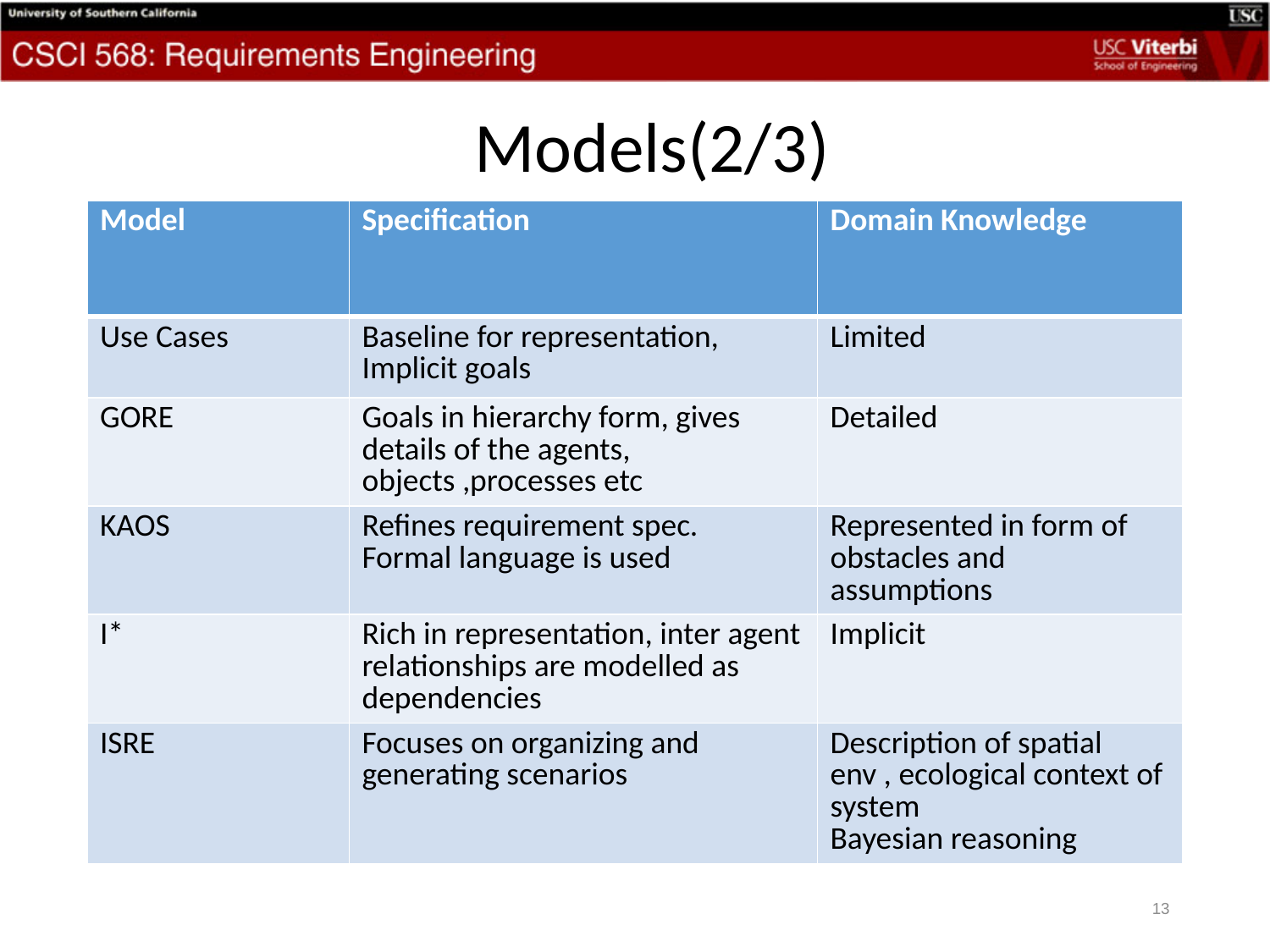

# Models(2/3)
| Model | Specification | Domain Knowledge |
| --- | --- | --- |
| Use Cases | Baseline for representation, Implicit goals | Limited |
| GORE | Goals in hierarchy form, gives details of the agents, objects ,processes etc | Detailed |
| KAOS | Refines requirement spec. Formal language is used | Represented in form of obstacles and assumptions |
| I\* | Rich in representation, inter agent relationships are modelled as dependencies | Implicit |
| ISRE | Focuses on organizing and generating scenarios | Description of spatial env , ecological context of system Bayesian reasoning |
13